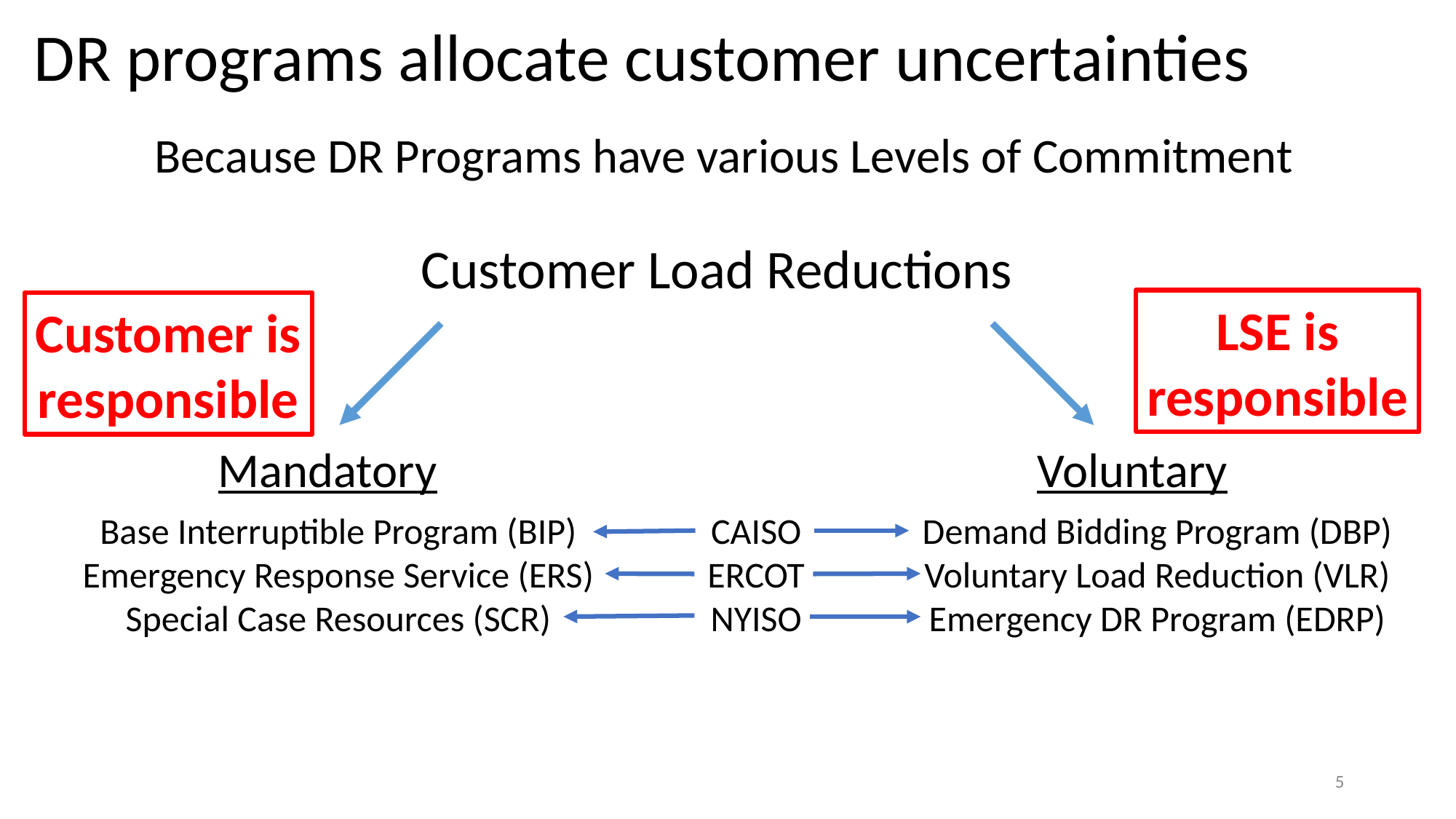

DR programs allocate customer uncertainties
Because DR Programs have various Levels of Commitment
Customer Load Reductions
LSE is
responsible
Customer is
responsible
Mandatory
Voluntary
CAISO
ERCOT
NYISO
Demand Bidding Program (DBP)
Voluntary Load Reduction (VLR)
Emergency DR Program (EDRP)
Base Interruptible Program (BIP)
Emergency Response Service (ERS)
Special Case Resources (SCR)
5